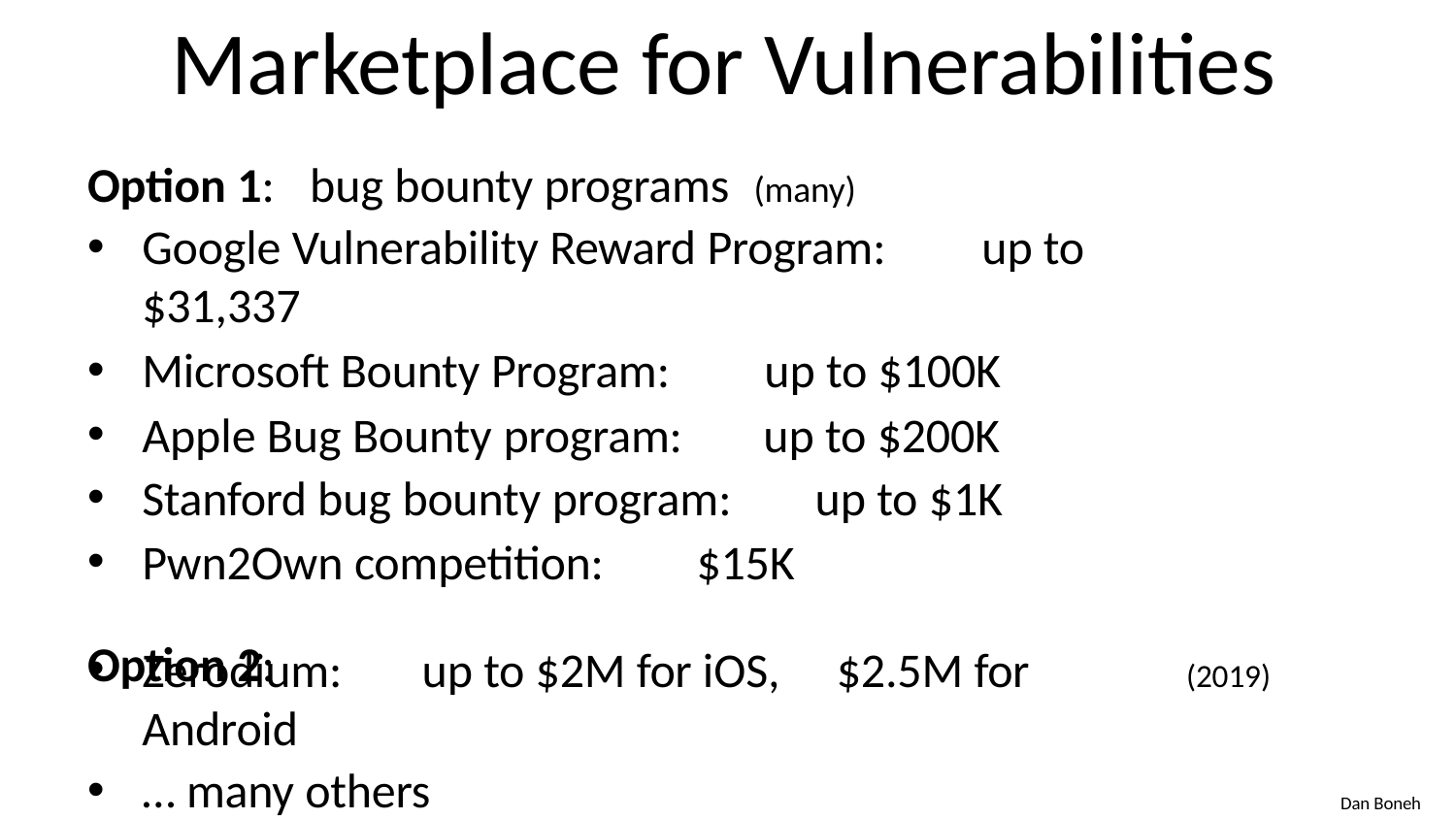

# Marketplace for Vulnerabilities
Option 1:	bug bounty programs	(many)
Google Vulnerability Reward Program:	up to $31,337
Microsoft Bounty Program:	up to $100K
Apple Bug Bounty program:	up to $200K
Stanford bug bounty program:	up to $1K
Pwn2Own competition:	$15K
Option 2:
Zerodium:	up to $2M for iOS,	$2.5M for Android
… many others
(2019)
Dan Boneh